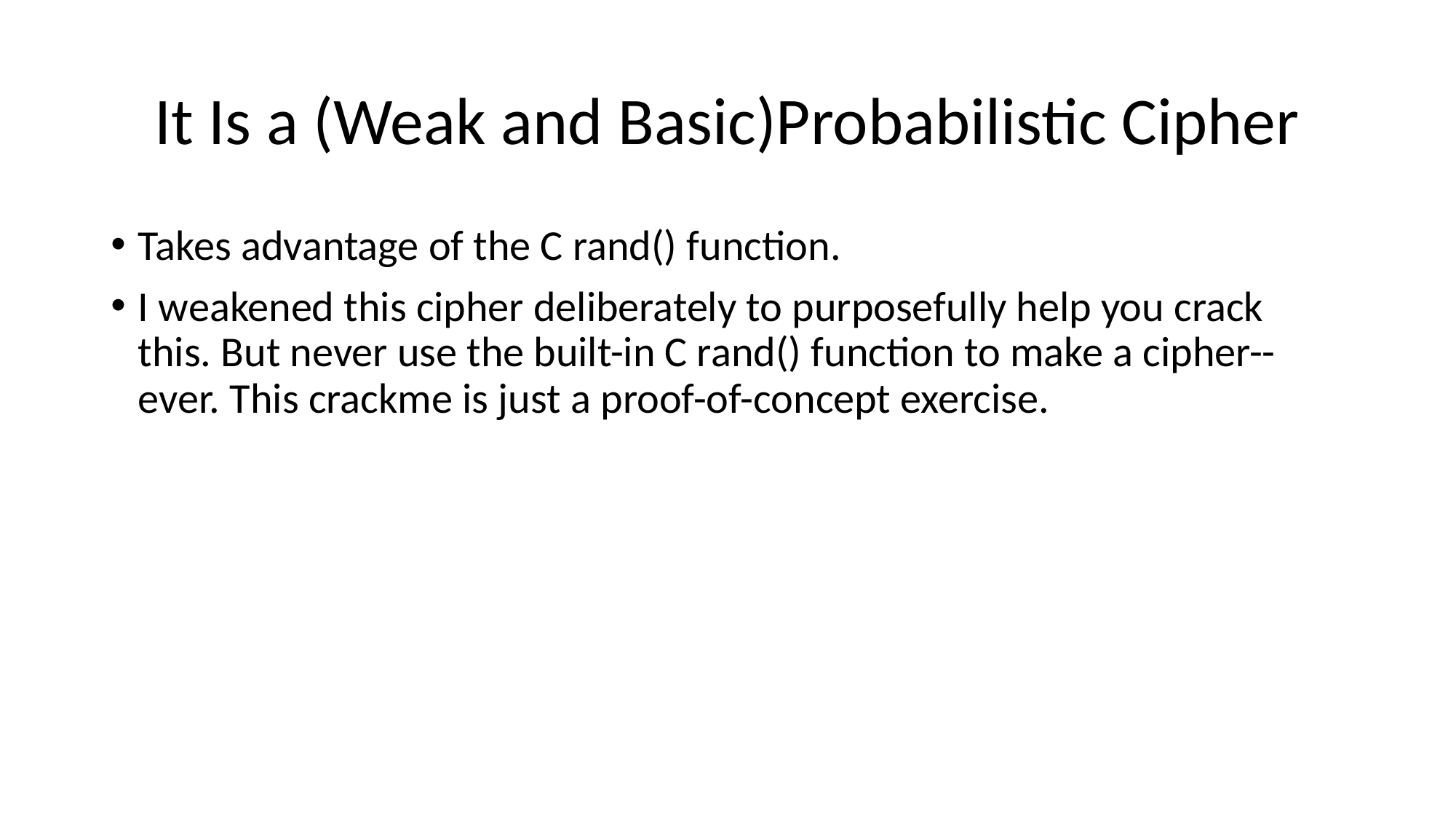

# It Is a (Weak and Basic)Probabilistic Cipher
Takes advantage of the C rand() function.
I weakened this cipher deliberately to purposefully help you crack this. But never use the built-in C rand() function to make a cipher-- ever. This crackme is just a proof-of-concept exercise.